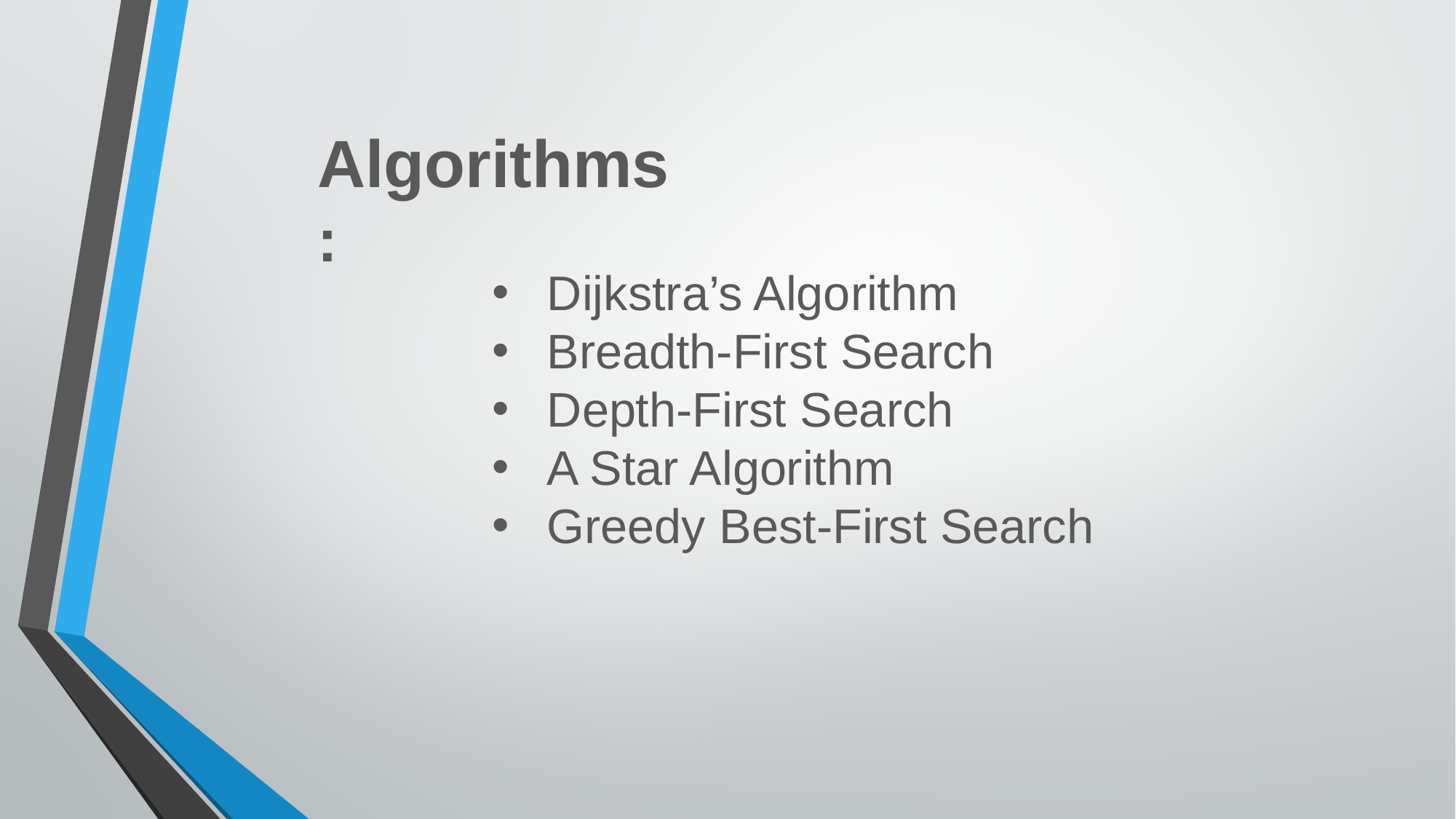

Algorithms:
Dijkstra’s Algorithm
Breadth-First Search
Depth-First Search
A Star Algorithm
Greedy Best-First Search